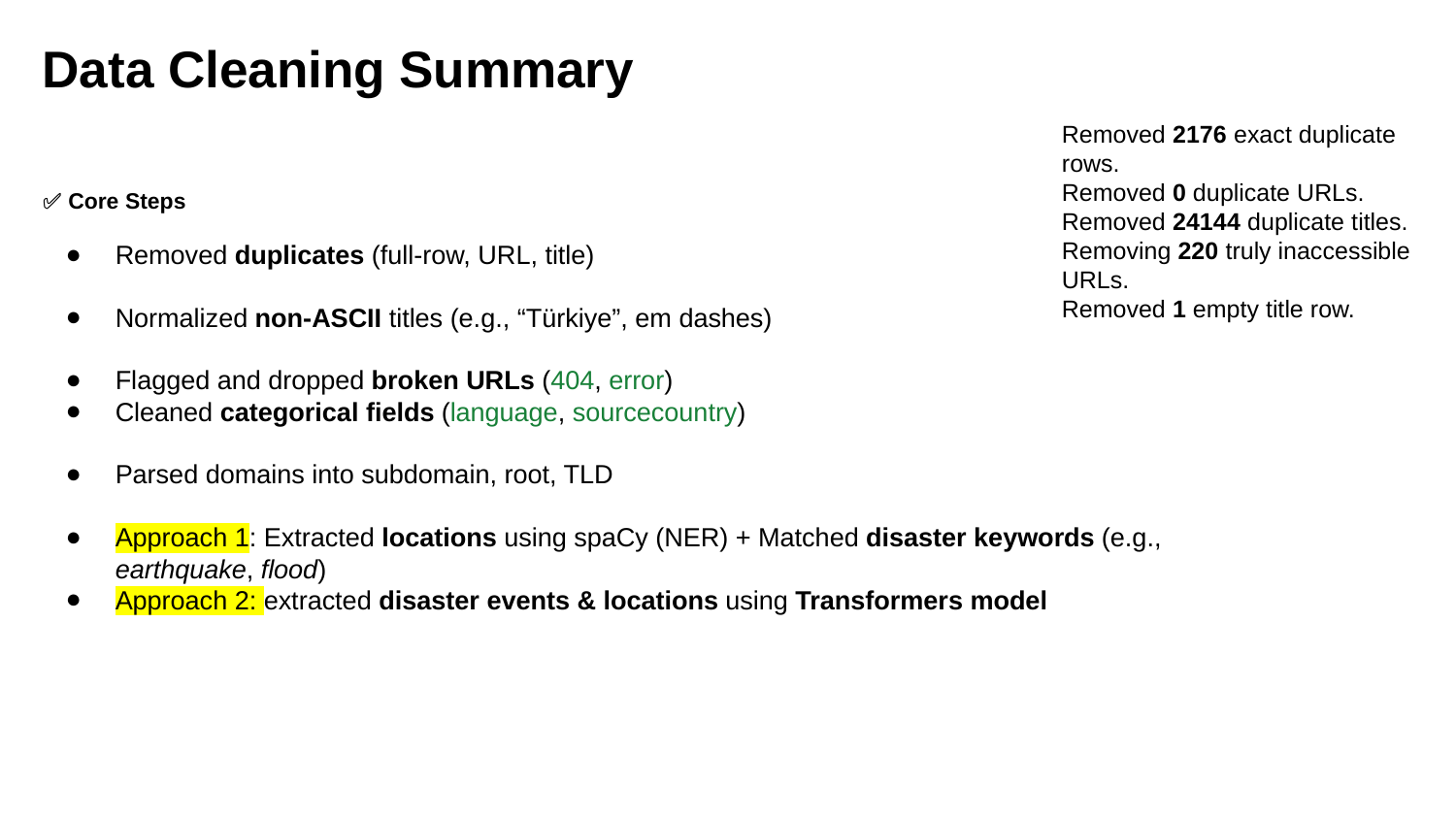

# Data Cleaning Summary
Removed 2176 exact duplicate rows.
Removed 0 duplicate URLs.
Removed 24144 duplicate titles.
Removing 220 truly inaccessible URLs.
Removed 1 empty title row.
✅ Core Steps
Removed duplicates (full-row, URL, title)
Normalized non-ASCII titles (e.g., “Türkiye”, em dashes)
Flagged and dropped broken URLs (404, error)
Cleaned categorical fields (language, sourcecountry)
Parsed domains into subdomain, root, TLD
Approach 1: Extracted locations using spaCy (NER) + Matched disaster keywords (e.g., earthquake, flood)
Approach 2: extracted disaster events & locations using Transformers model